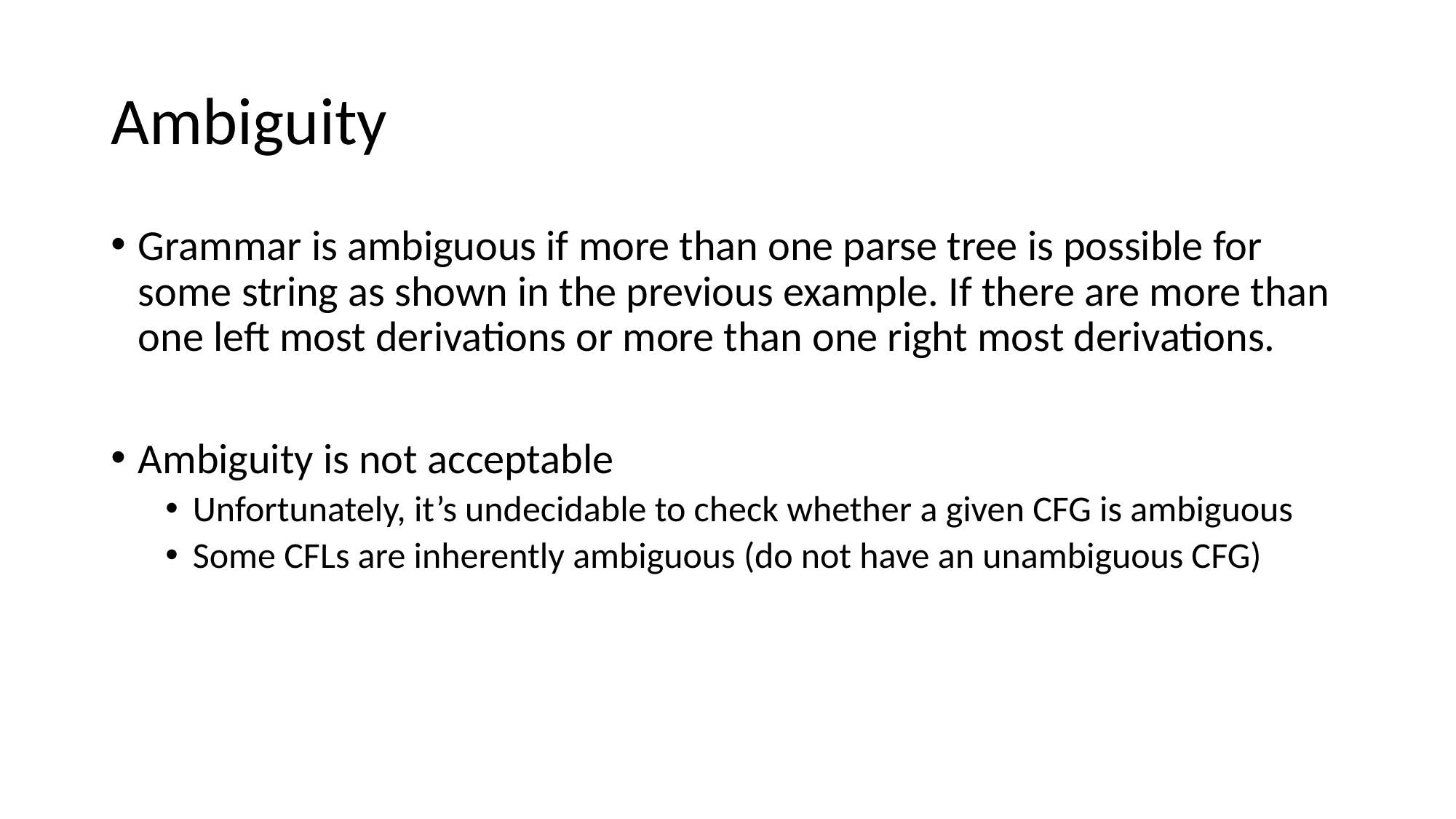

# Ambiguity
Grammar is ambiguous if more than one parse tree is possible for some string as shown in the previous example. If there are more than one left most derivations or more than one right most derivations.

Ambiguity is not acceptable
Unfortunately, it’s undecidable to check whether a given CFG is ambiguous
Some CFLs are inherently ambiguous (do not have an unambiguous CFG)